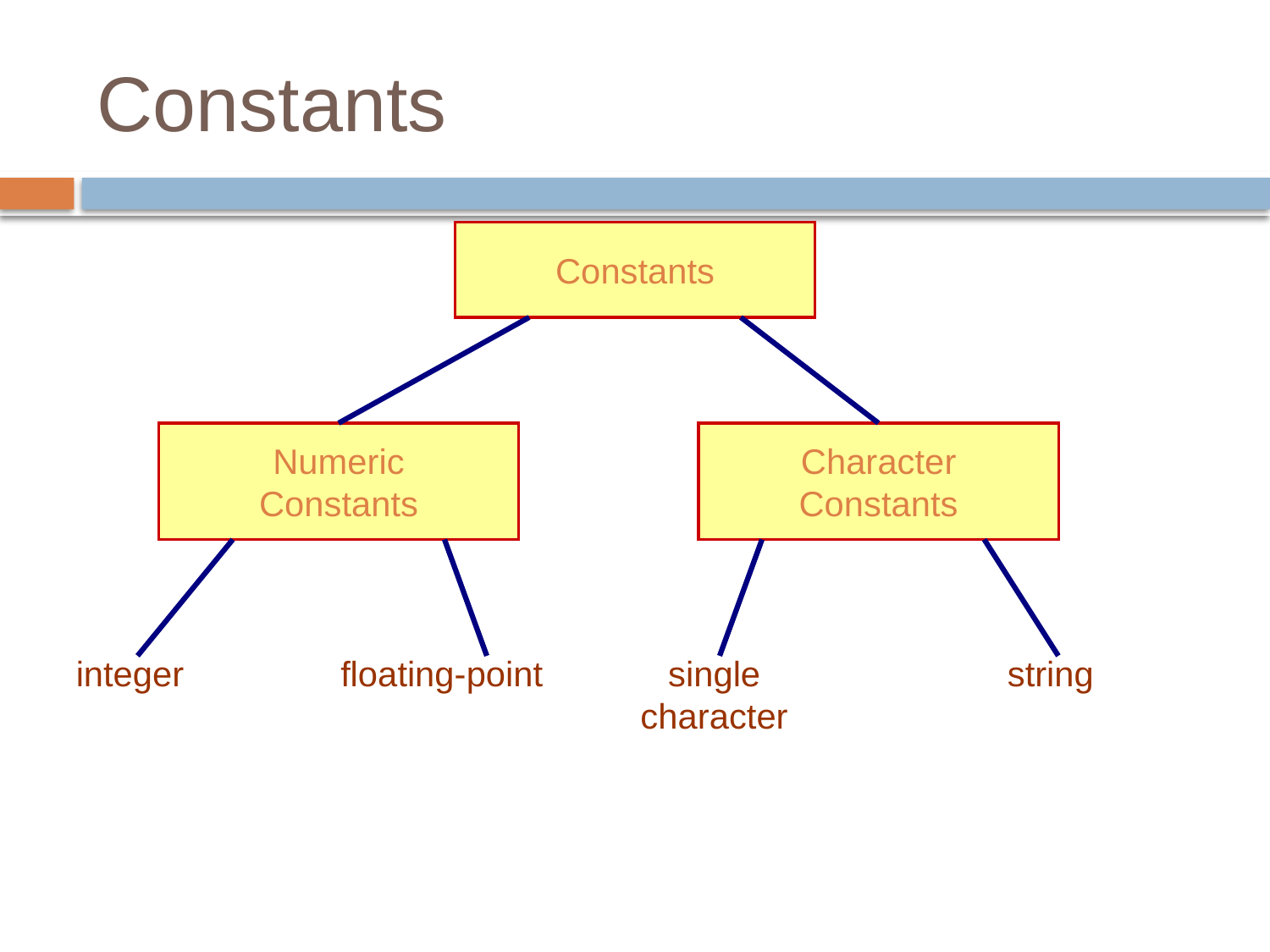

# Constants
Constants

Numeric
Constants
Character
Constants

integer
floating-point
single
character
string